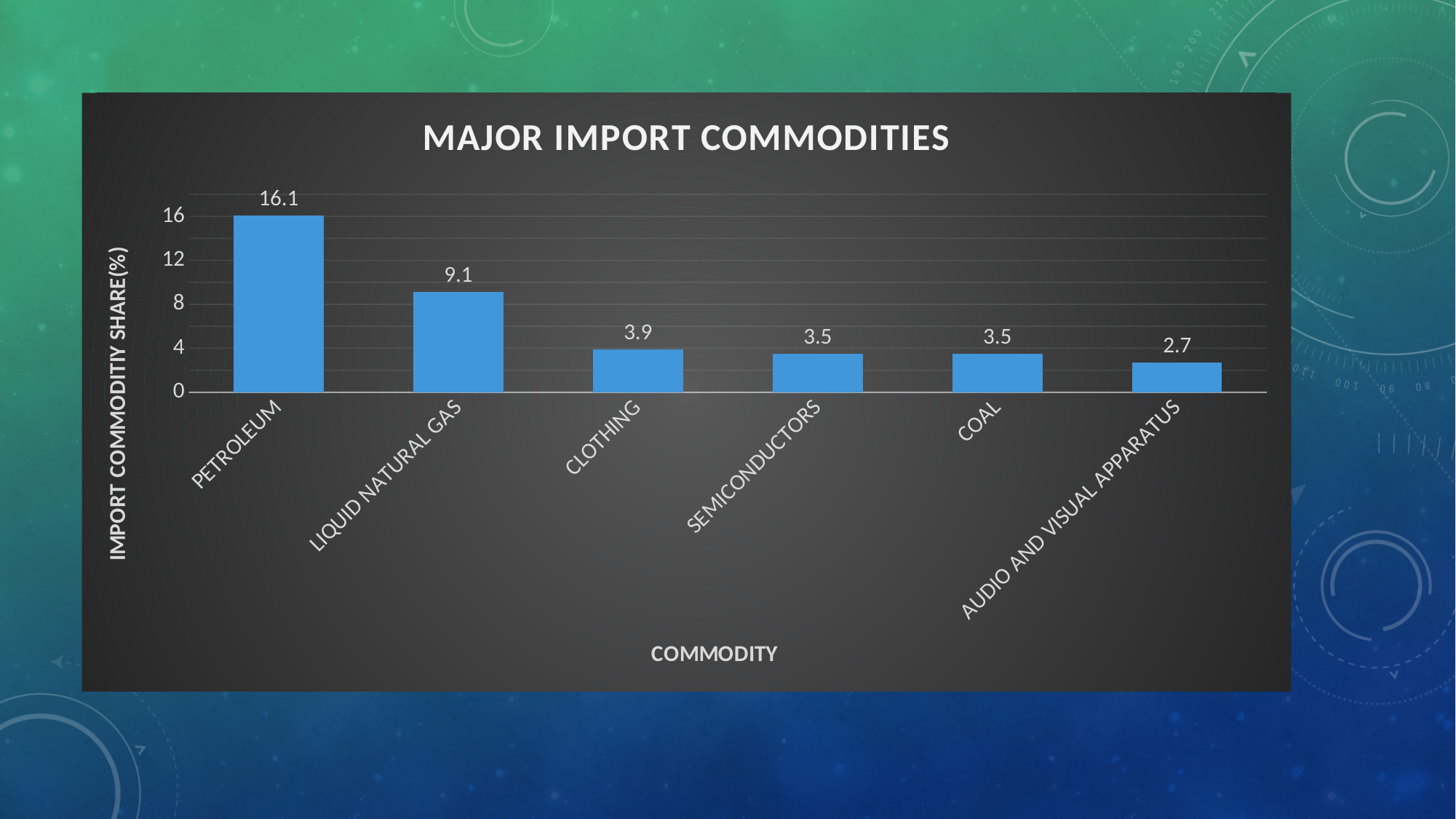

### Chart: MAJOR IMPORT COMMODITIES

| Category |  |
|---|---|
| PETROLEUM | 16.1 |
| LIQUID NATURAL GAS | 9.1 |
| CLOTHING | 3.9 |
| SEMICONDUCTORS | 3.5 |
| COAL | 3.5 |
| AUDIO AND VISUAL APPARATUS | 2.7 |